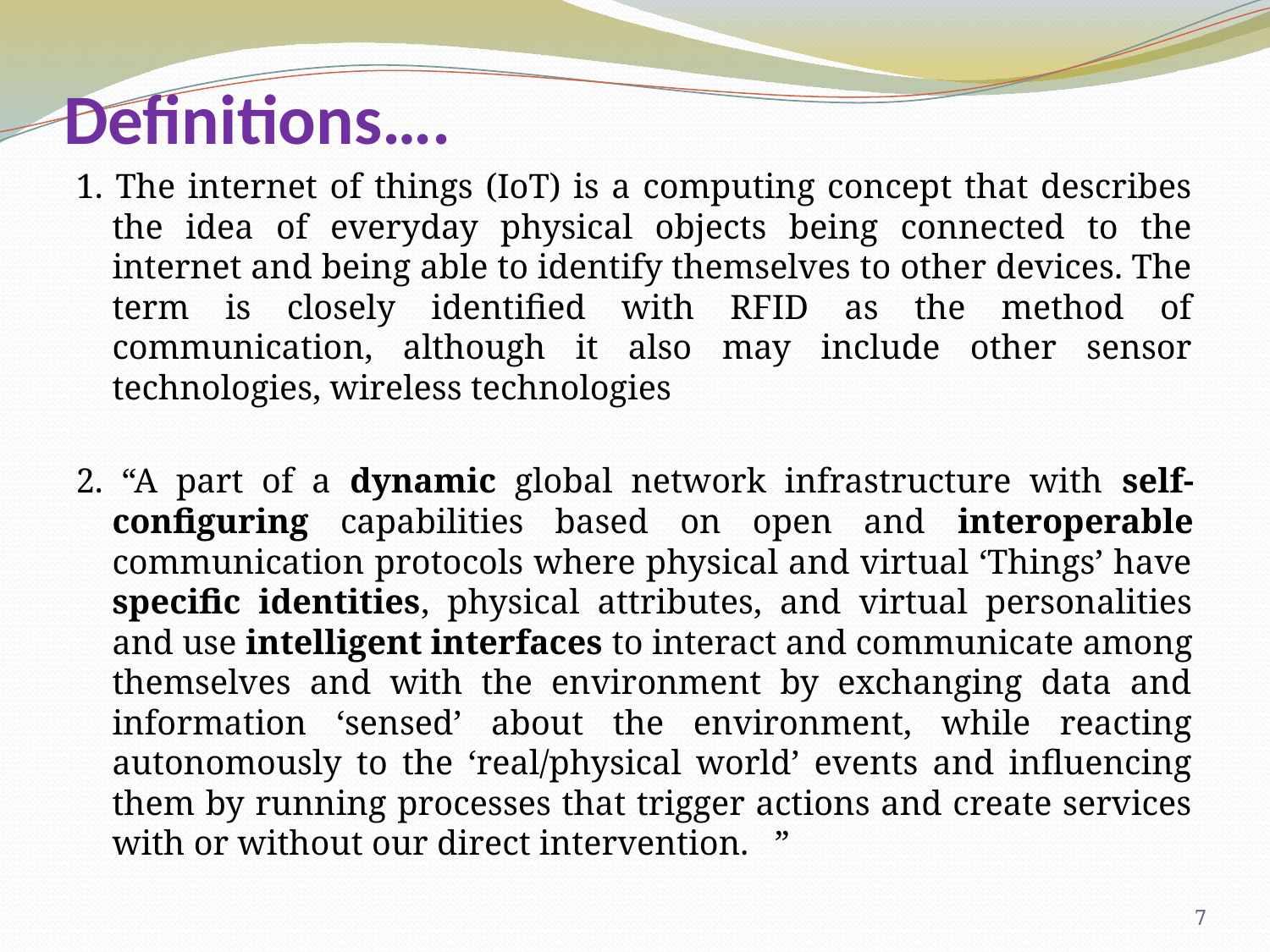

# Definitions….
1. The internet of things (IoT) is a computing concept that describes the idea of everyday physical objects being connected to the internet and being able to identify themselves to other devices. The term is closely identified with RFID as the method of communication, although it also may include other sensor technologies, wireless technologies

2. “A part of a dynamic global network infrastructure with self-configuring capabilities based on open and interoperable communication protocols where physical and virtual ‘Things’ have specific identities, physical attributes, and virtual personalities and use intelligent interfaces to interact and communicate among themselves and with the environment by exchanging data and information ‘sensed’ about the environment, while reacting autonomously to the ‘real/physical world’ events and influencing them by running processes that trigger actions and create services with or without our direct intervention.   ”
7